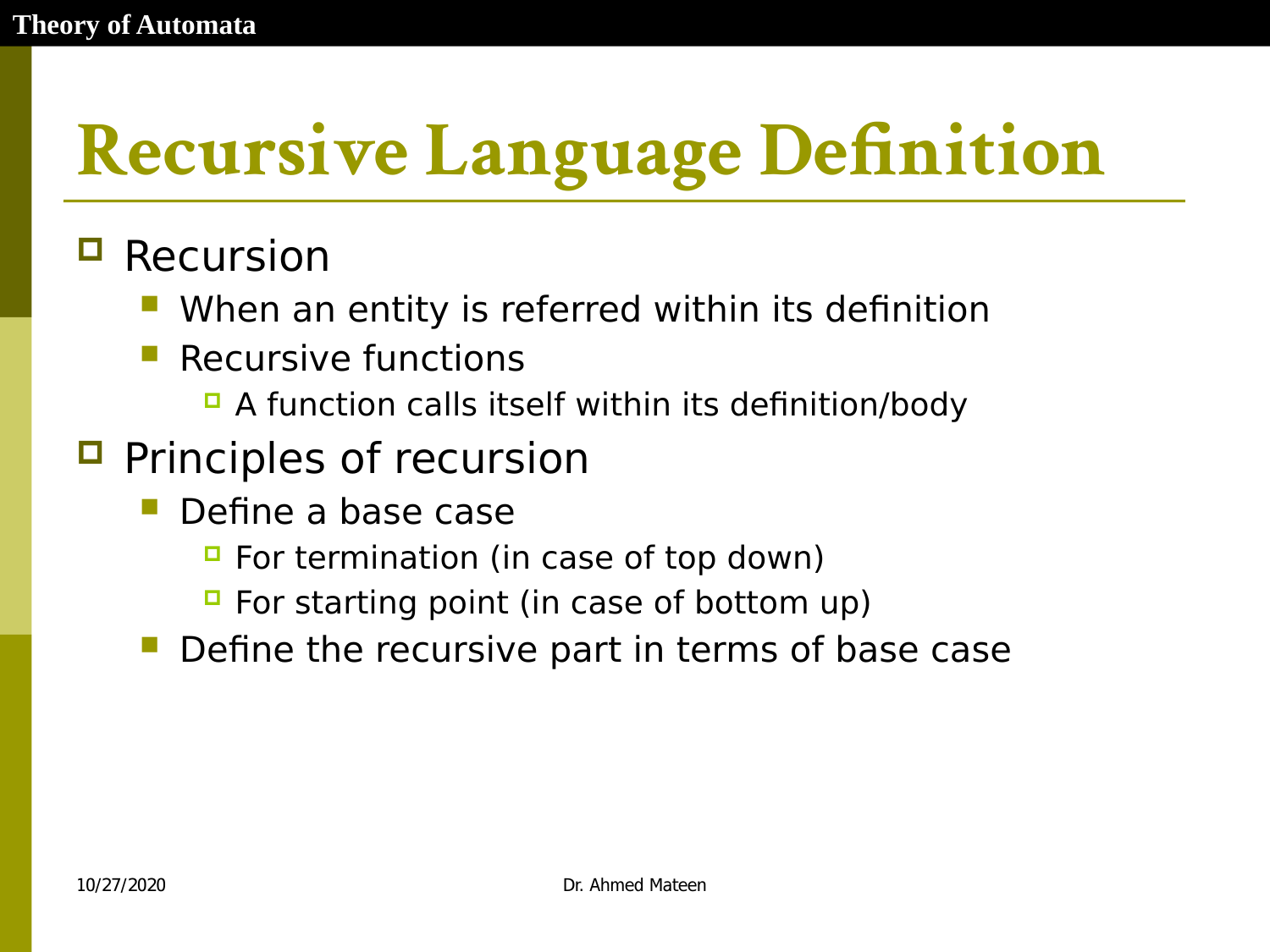

Theory of Automata
# Recursive Language Definition
Recursion
When an entity is referred within its definition
Recursive functions
A function calls itself within its definition/body
Principles of recursion
Define a base case
For termination (in case of top down)
For starting point (in case of bottom up)
Define the recursive part in terms of base case
10/27/2020
Dr. Ahmed Mateen